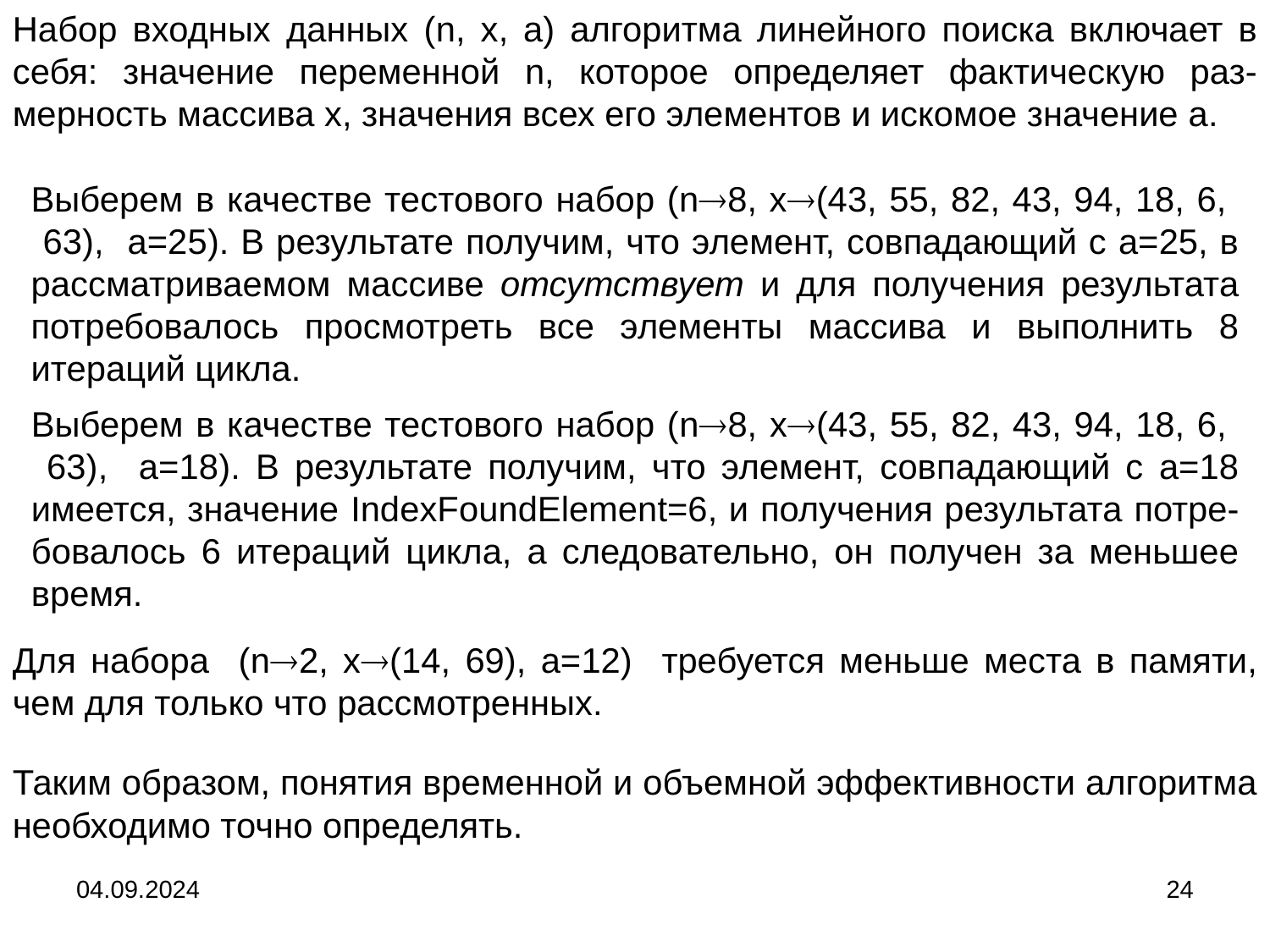

Набор входных данных (n, x, a) алгоритма линейного поиска включает в себя: значение переменной n, которое определяет фактическую раз- мерность массива x, значения всех его элементов и искомое значение a.
Выберем в качестве тестового набор (n→8, x→(43, 55, 82, 43, 94, 18, 6,
 63),  а=25). В результате получим, что элемент, совпадающий с a=25, в рассматриваемом массиве отсутствует и для получения результата потребовалось просмотреть все элементы массива и выполнить 8 итераций цикла.
Выберем в качестве тестового набор (n→8, x→(43, 55, 82, 43, 94, 18, 6,
 63),  а=18). В результате получим, что элемент, совпадающий с a=18 имеется, значение IndexFoundElement=6, и получения результата потре- бовалось 6 итераций цикла, а следовательно, он получен за меньшее время.
Для набора  (n→2, x→(14, 69), a=12)  требуется меньше места в памяти, чем для только что рассмотренных.
Таким образом, понятия временной и объемной эффективности алгоритма необходимо точно определять.
04.09.2024
24